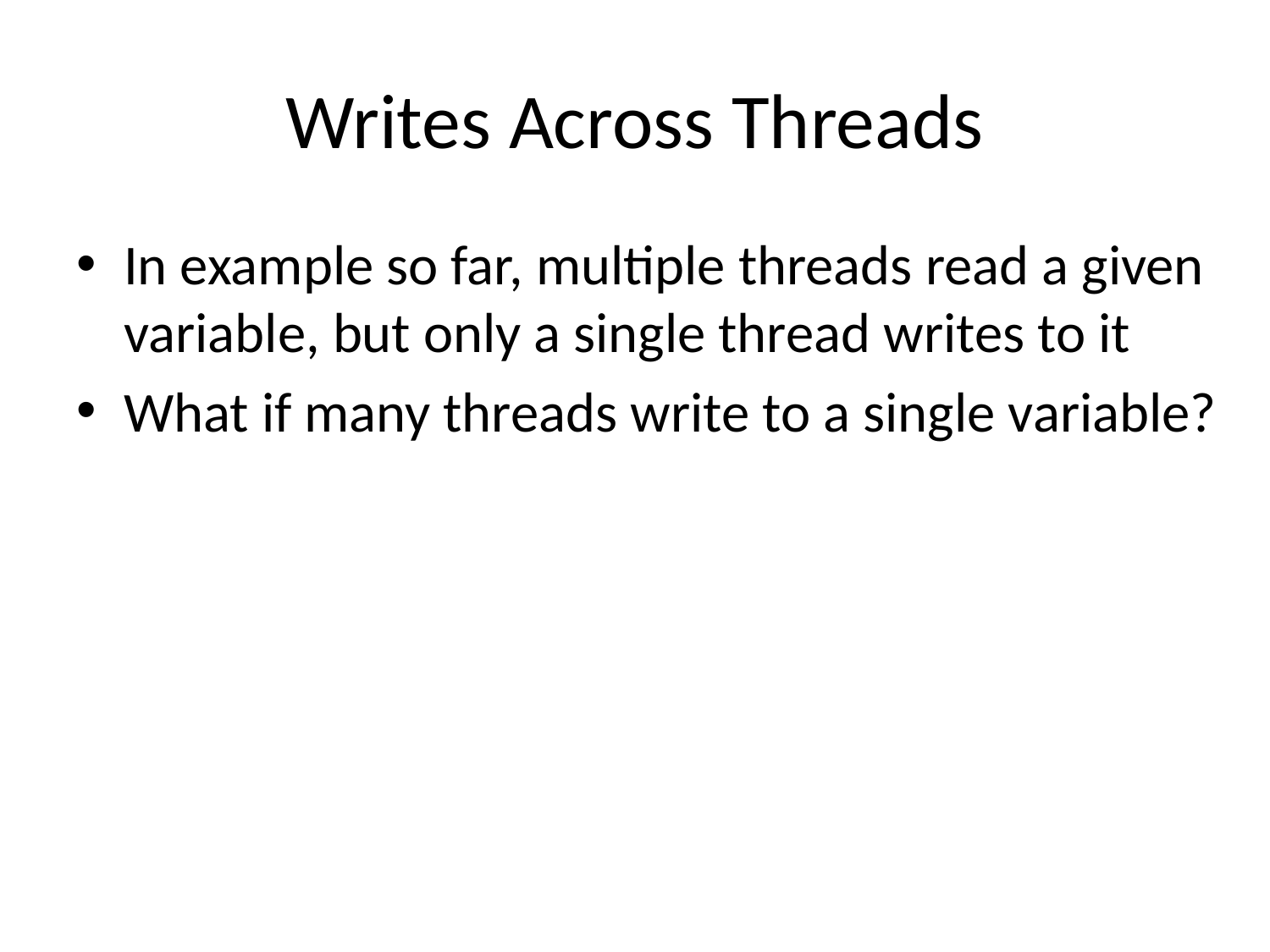

# Writes Across Threads
In example so far, multiple threads read a given variable, but only a single thread writes to it
What if many threads write to a single variable?